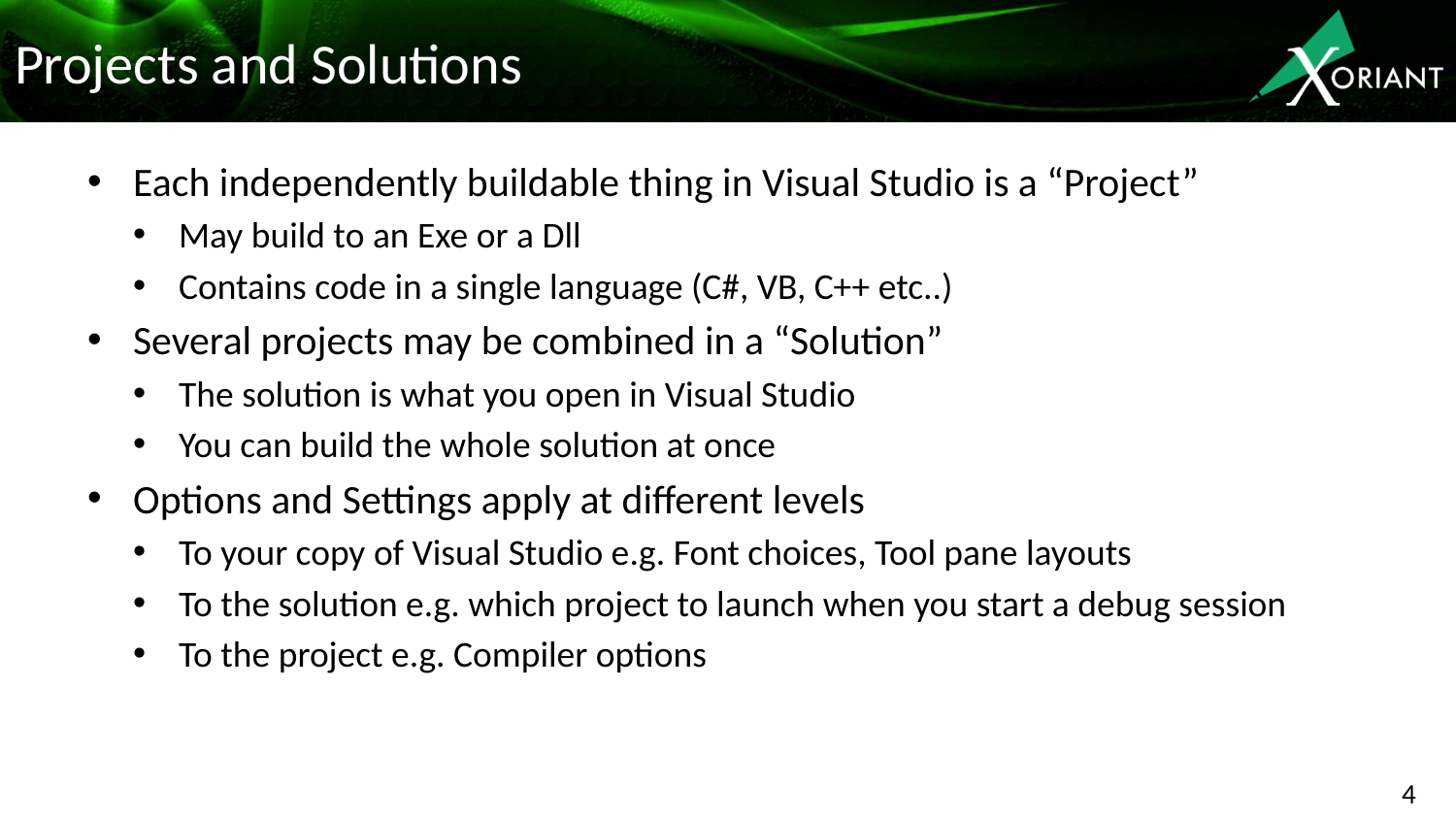

# Projects and Solutions
Each independently buildable thing in Visual Studio is a “Project”
May build to an Exe or a Dll
Contains code in a single language (C#, VB, C++ etc..)
Several projects may be combined in a “Solution”
The solution is what you open in Visual Studio
You can build the whole solution at once
Options and Settings apply at different levels
To your copy of Visual Studio e.g. Font choices, Tool pane layouts
To the solution e.g. which project to launch when you start a debug session
To the project e.g. Compiler options
4